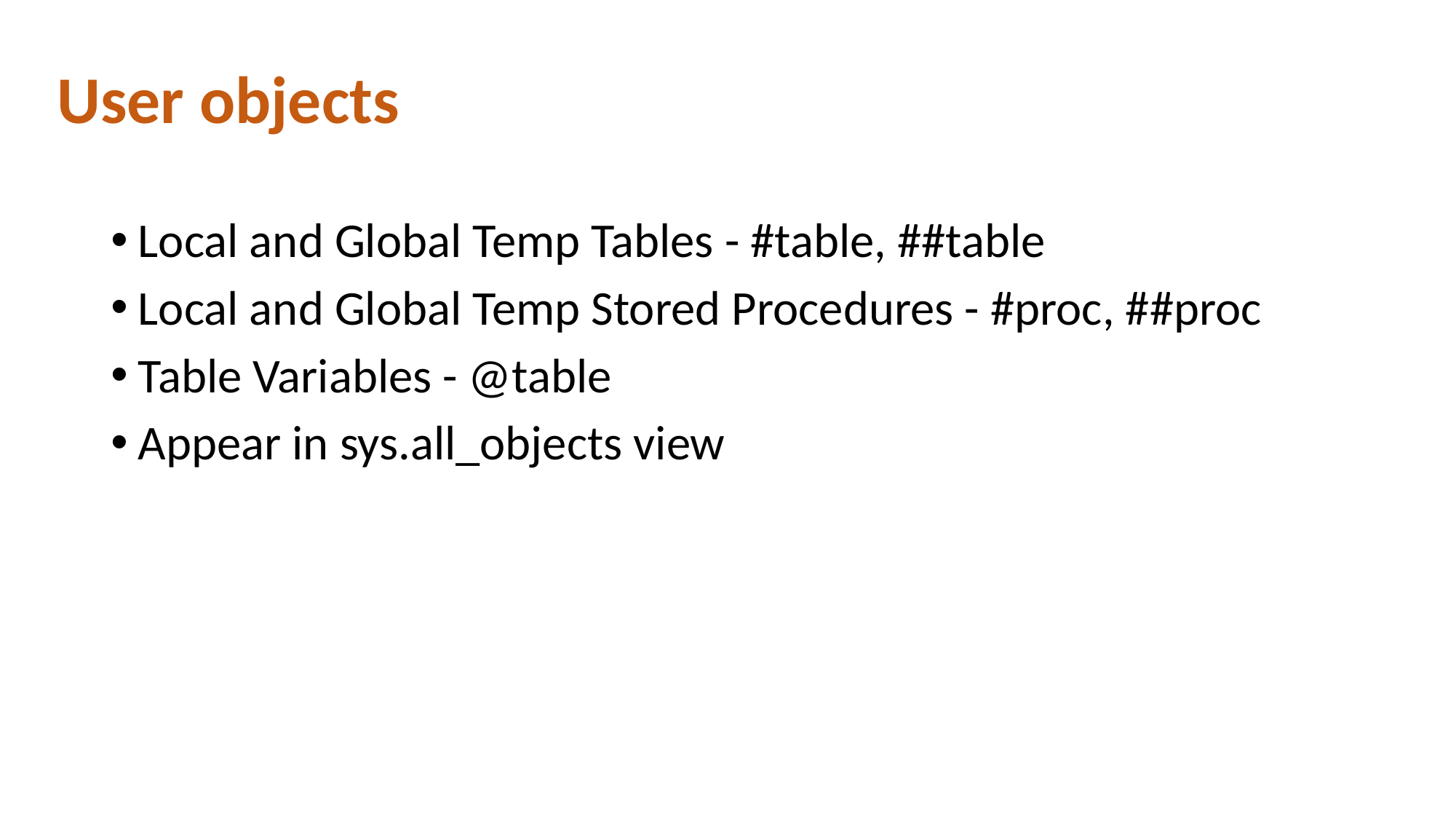

# User objects
Local and Global Temp Tables - #table, ##table
Local and Global Temp Stored Procedures - #proc, ##proc
Table Variables - @table
Appear in sys.all_objects view